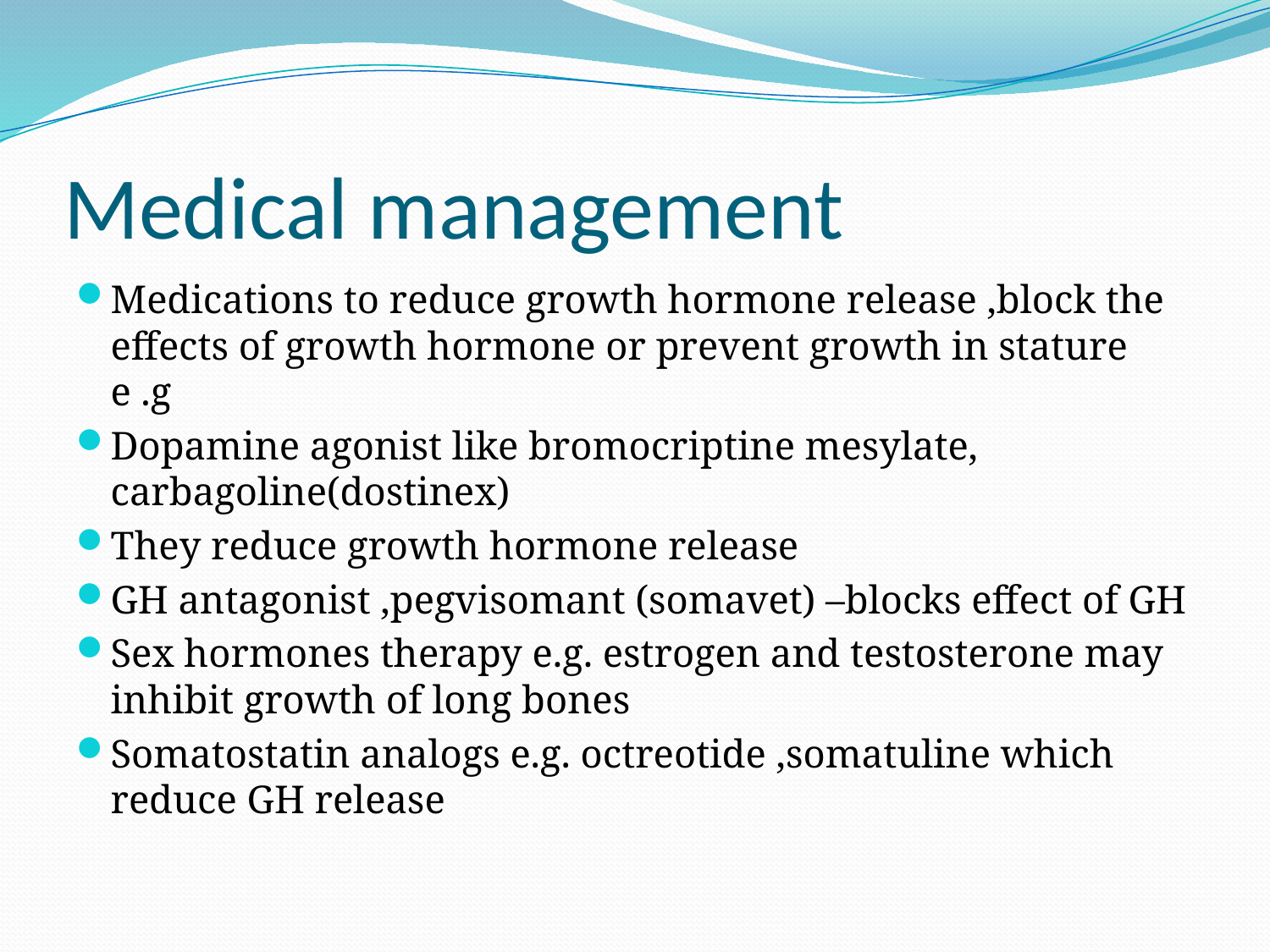

# Medical management
Medications to reduce growth hormone release ,block the effects of growth hormone or prevent growth in stature e .g
Dopamine agonist like bromocriptine mesylate, carbagoline(dostinex)
They reduce growth hormone release
GH antagonist ,pegvisomant (somavet) –blocks effect of GH
Sex hormones therapy e.g. estrogen and testosterone may inhibit growth of long bones
Somatostatin analogs e.g. octreotide ,somatuline which reduce GH release